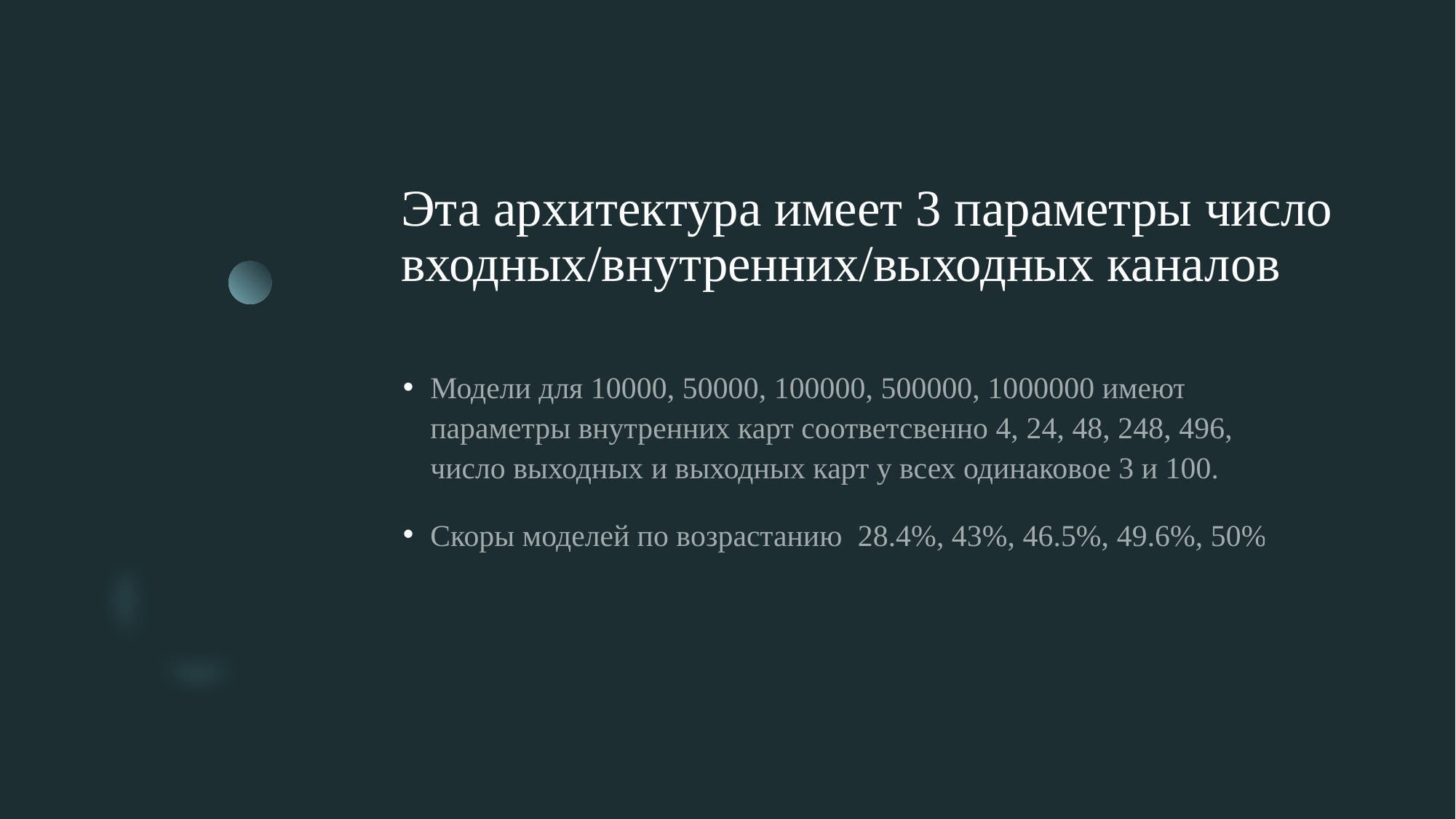

# Эта архитектура имеет 3 параметры число входных/внутренних/выходных каналов

Модели для 10000, 50000, 100000, 500000, 1000000 имеют параметры внутренних карт соответсвенно 4, 24, 48, 248, 496, число выходных и выходных карт у всех одинаковое 3 и 100.
Скоры моделей по возрастанию  28.4%, 43%, 46.5%, 49.6%, 50%